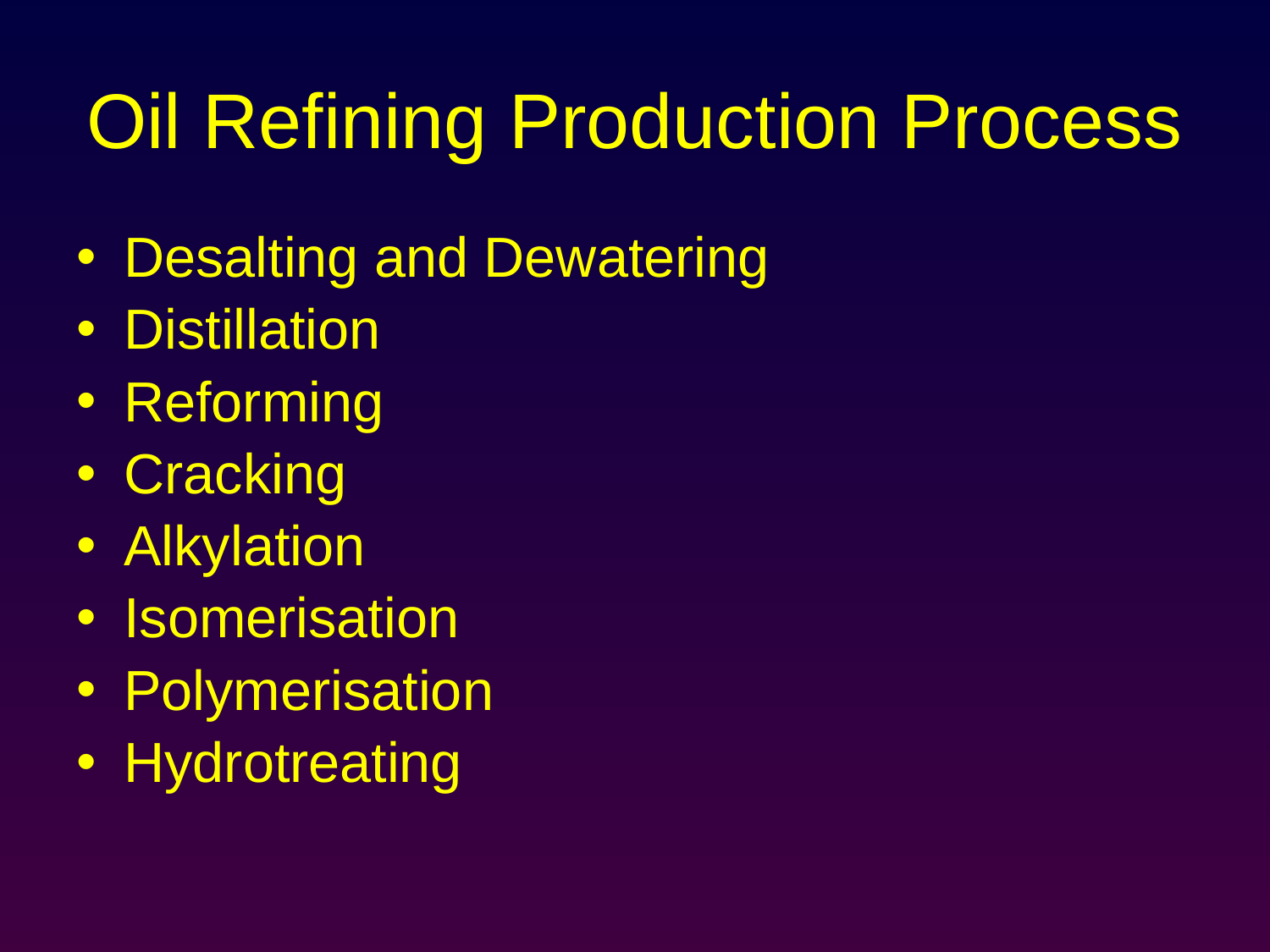

# Oil Refining Production Process
Desalting and Dewatering
Distillation
Reforming
Cracking
Alkylation
Isomerisation
Polymerisation
Hydrotreating